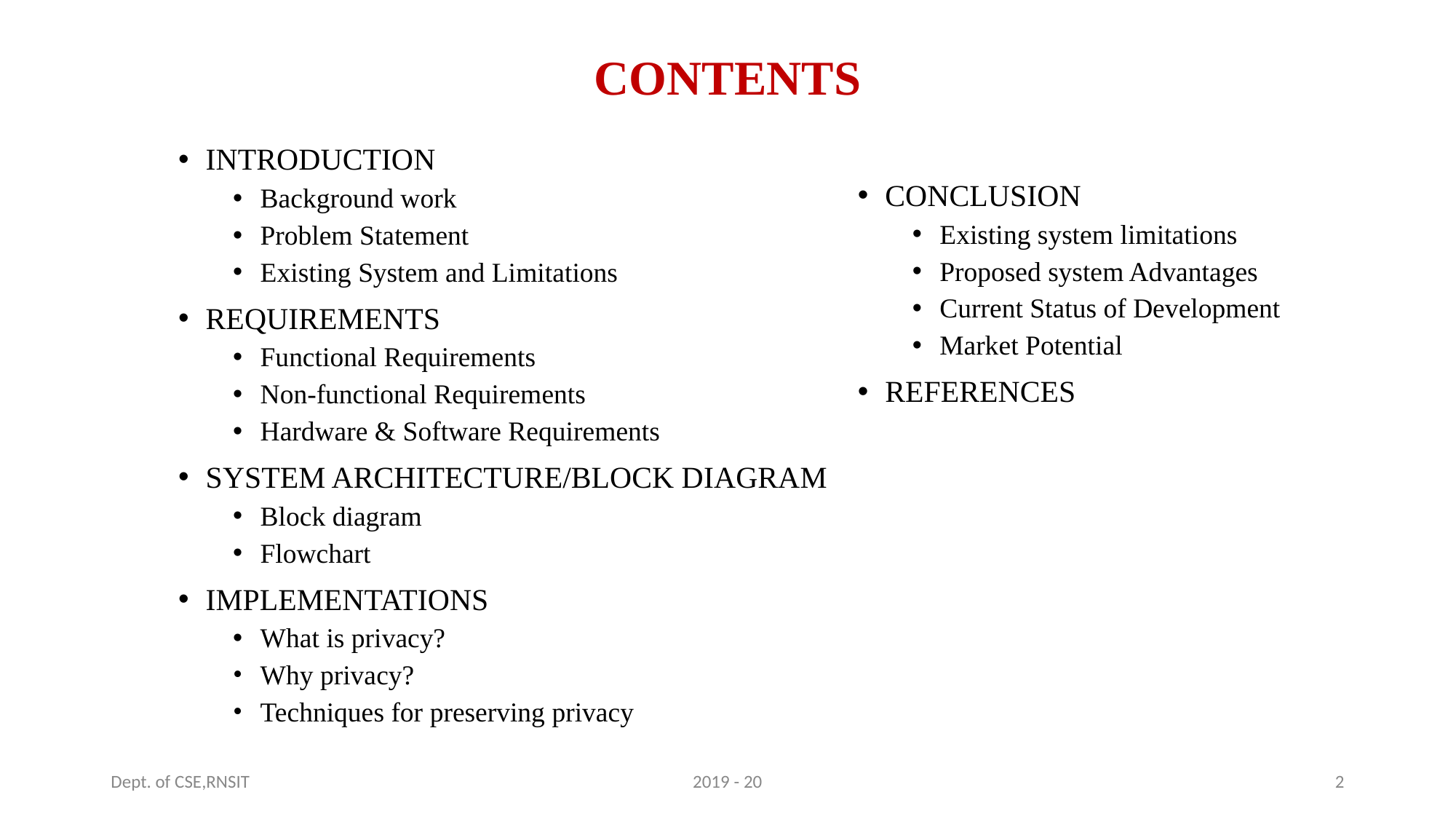

# CONTENTS
INTRODUCTION
Background work
Problem Statement
Existing System and Limitations
REQUIREMENTS
Functional Requirements
Non-functional Requirements
Hardware & Software Requirements
SYSTEM ARCHITECTURE/BLOCK DIAGRAM
Block diagram
Flowchart
IMPLEMENTATIONS
What is privacy?
Why privacy?
Techniques for preserving privacy

CONCLUSION
Existing system limitations
Proposed system Advantages
Current Status of Development
Market Potential
REFERENCES

Dept. of CSE,RNSIT
2019 - 20
2